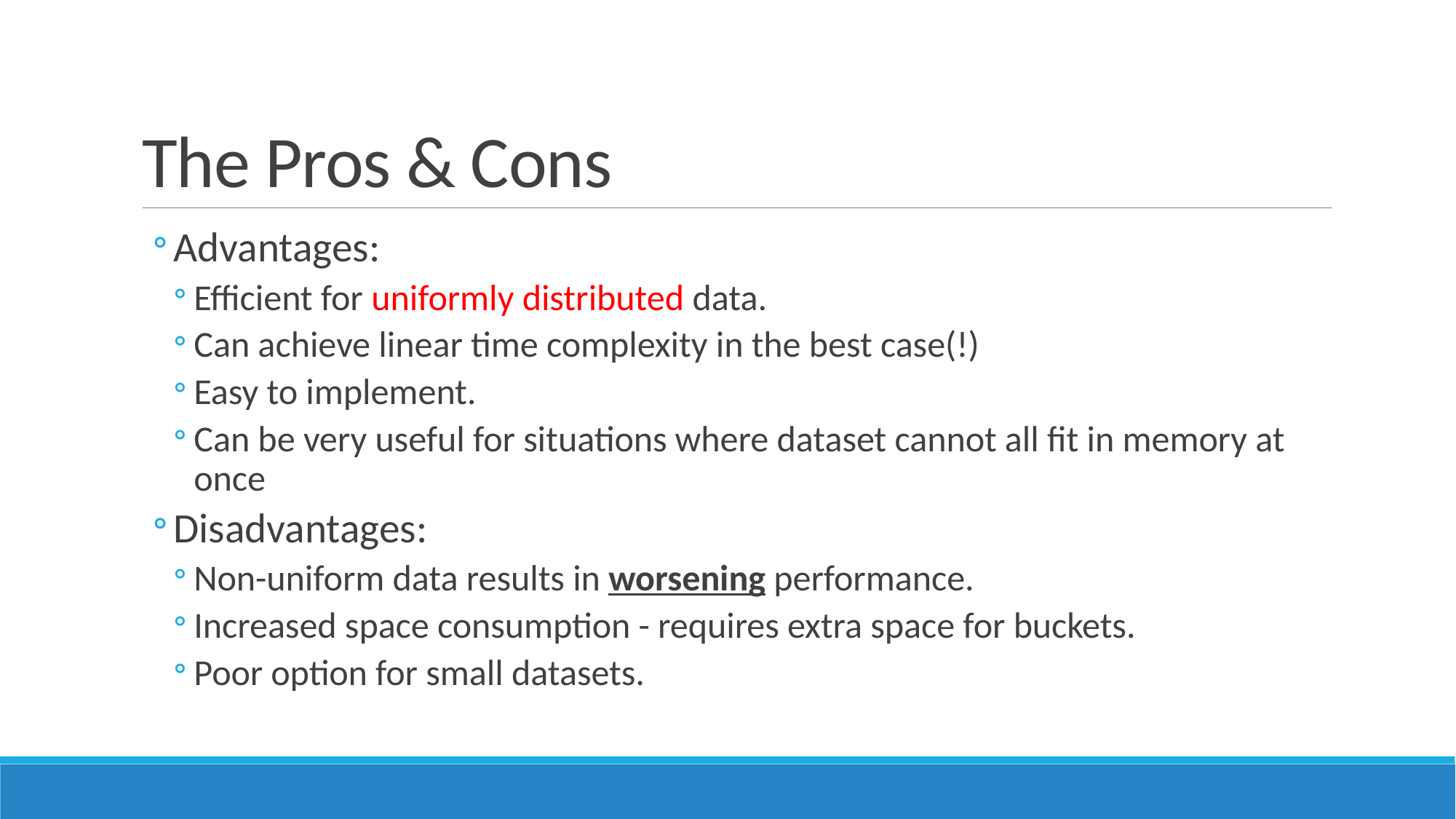

# The Pros & Cons
Advantages:
Efficient for uniformly distributed data.
Can achieve linear time complexity in the best case(!)
Easy to implement.
Can be very useful for situations where dataset cannot all fit in memory at once
Disadvantages:
Non-uniform data results in worsening performance.
Increased space consumption - requires extra space for buckets.
Poor option for small datasets.